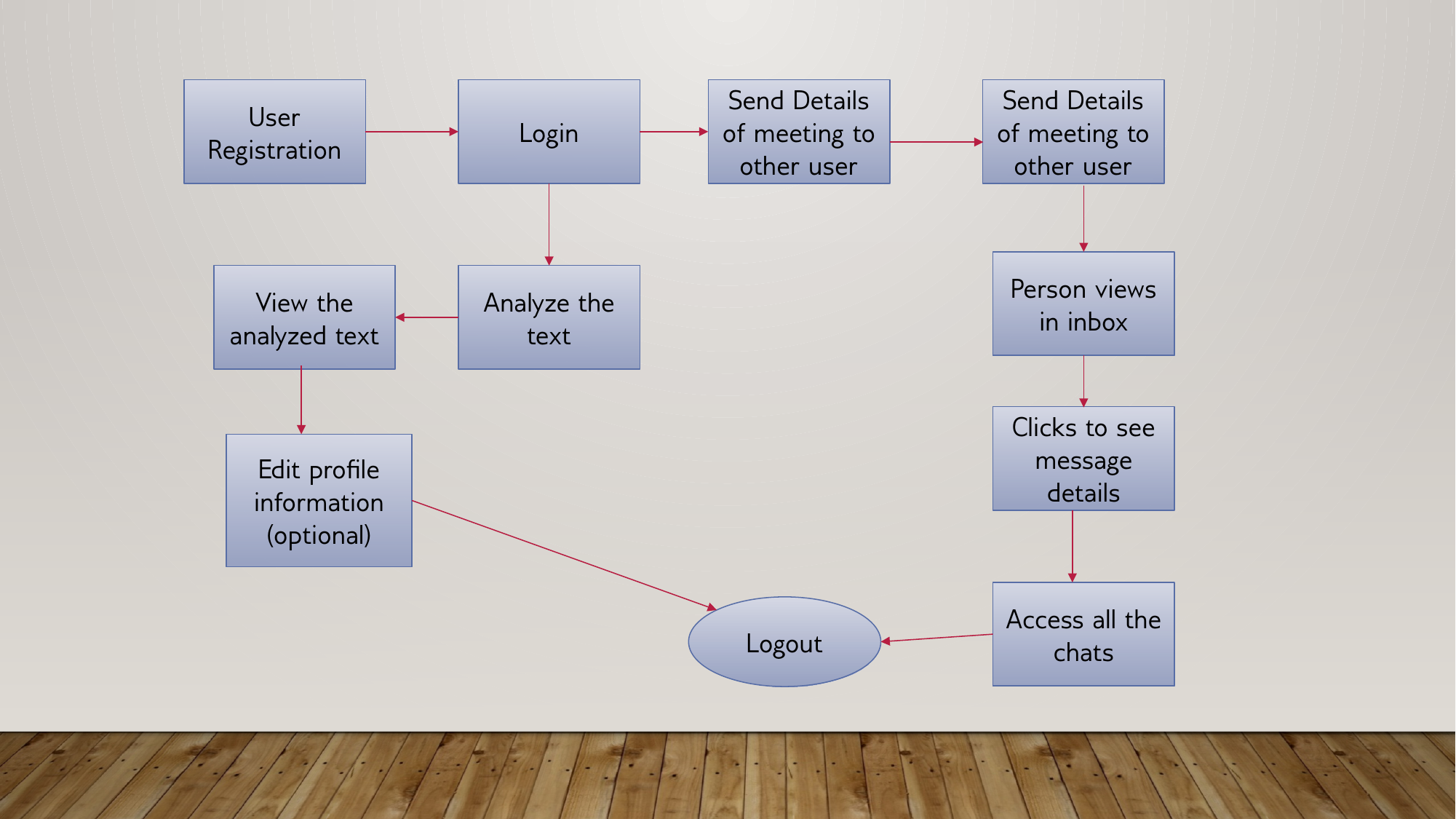

Send Details of meeting to other user
Send Details of meeting to other user
User Registration
Login
Person views in inbox
View the analyzed text
Analyze the text
Clicks to see message details
Edit profile information (optional)
Access all the chats
Logout